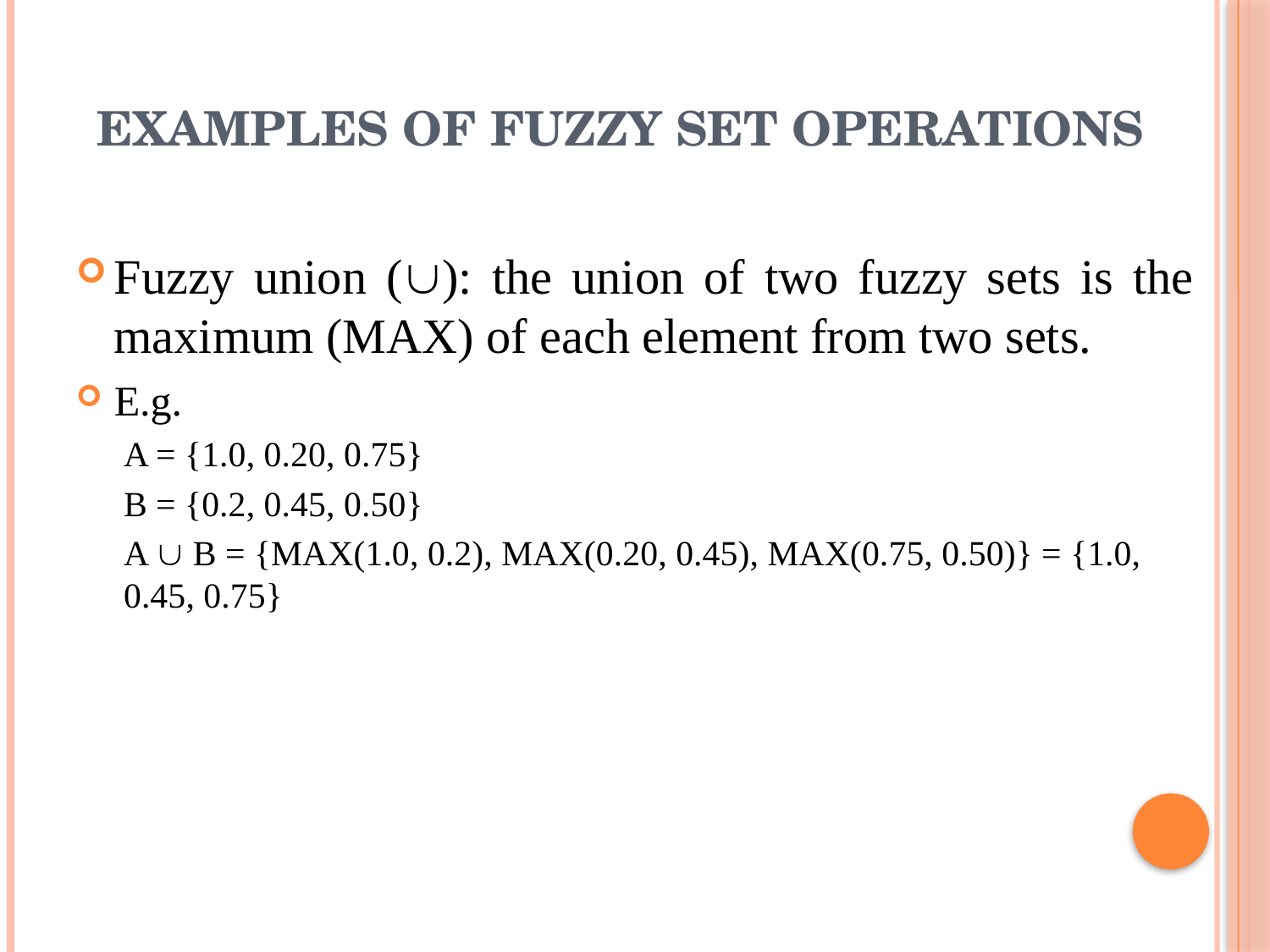

# Examples of Fuzzy Set Operations
Fuzzy union (∪): the union of two fuzzy sets is the maximum (MAX) of each element from two sets.
E.g.
A = {1.0, 0.20, 0.75}
B = {0.2, 0.45, 0.50}
A ∪ B = {MAX(1.0, 0.2), MAX(0.20, 0.45), MAX(0.75, 0.50)} = {1.0, 0.45, 0.75}